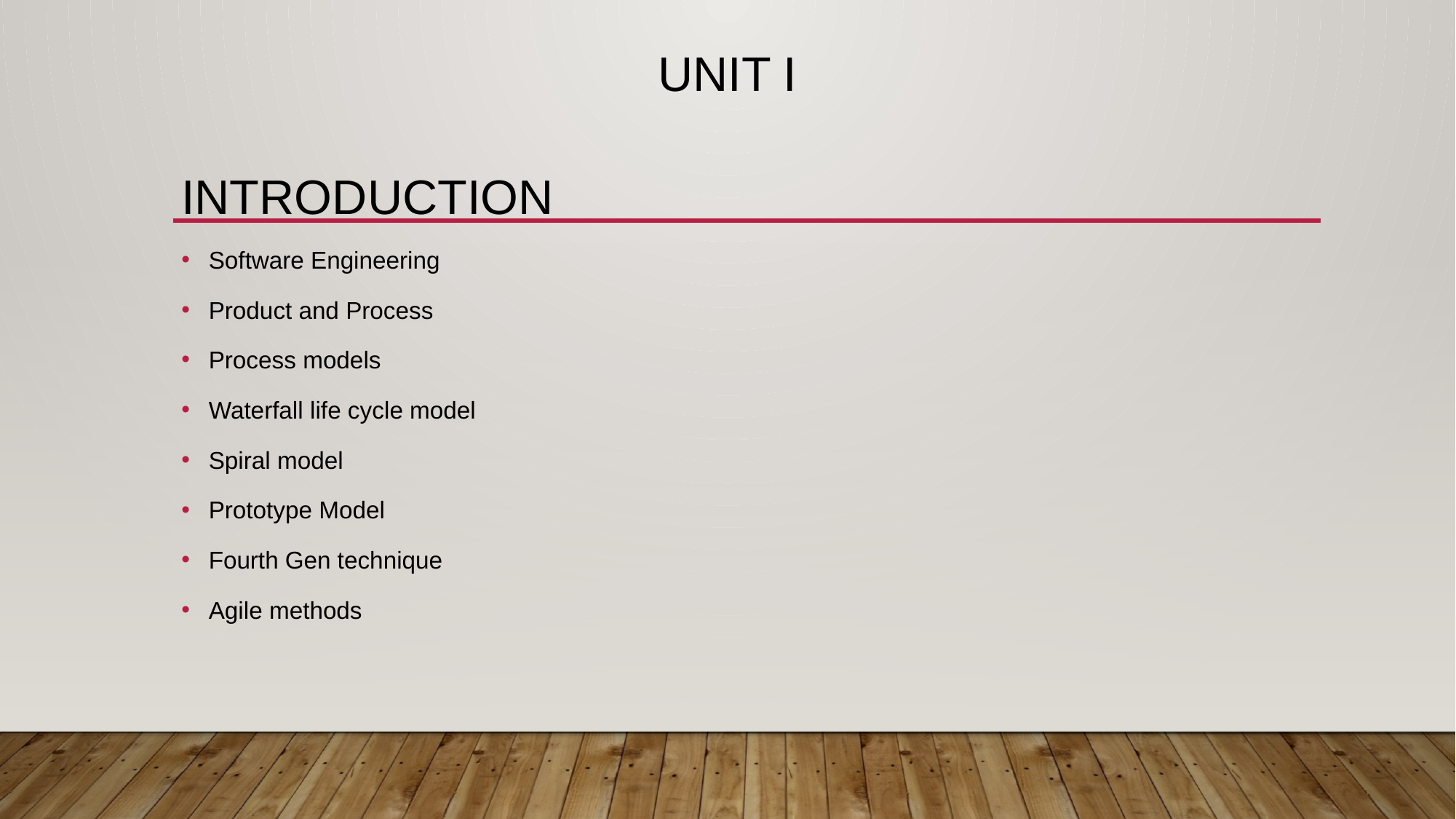

# Unit I

Introduction
Software Engineering
Product and Process
Process models
Waterfall life cycle model
Spiral model
Prototype Model
Fourth Gen technique
Agile methods